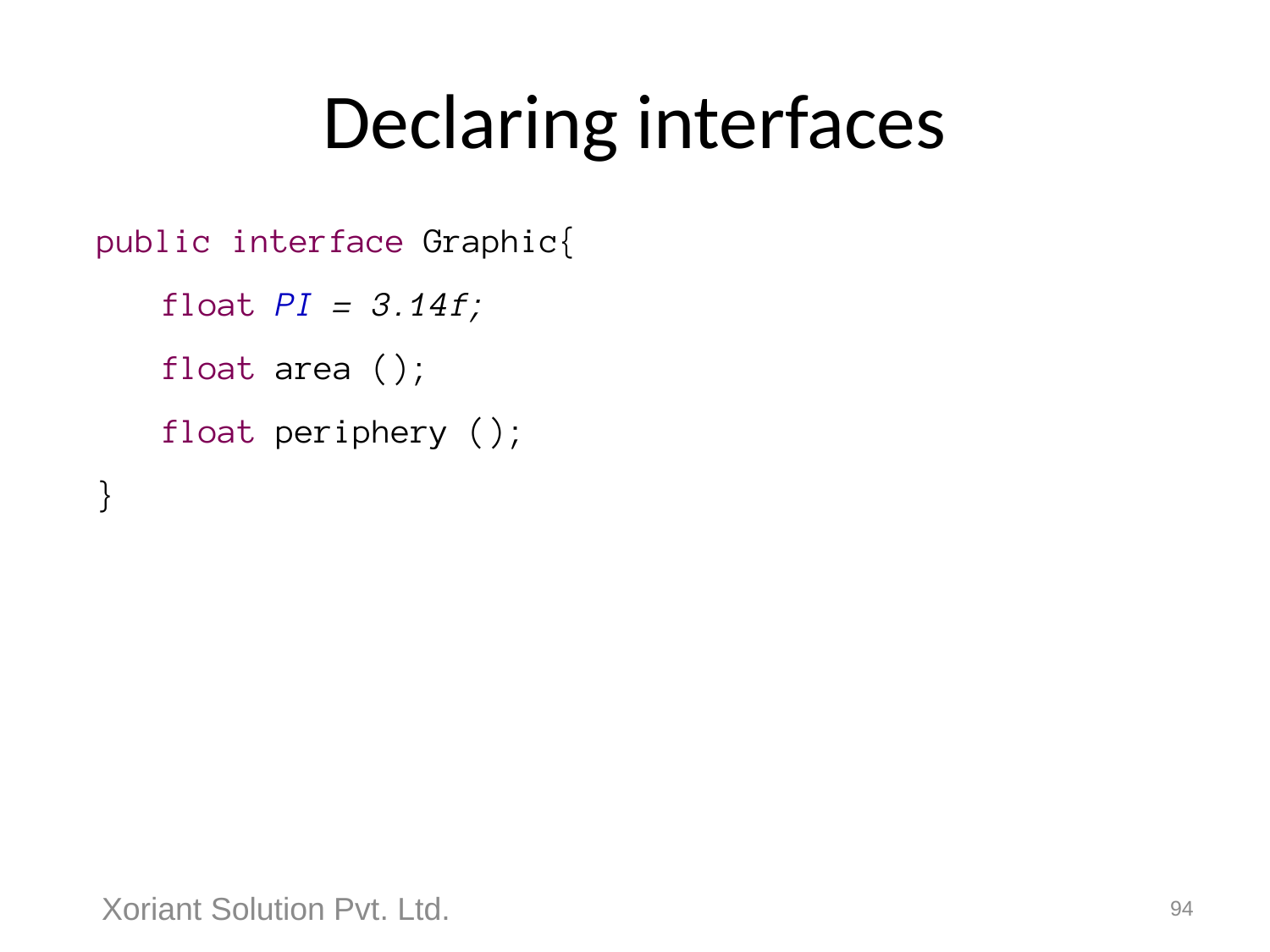

# Declaring interfaces
public interface Graphic{
float PI = 3.14f;
float area ();
float periphery ();
}
Xoriant Solution Pvt. Ltd.
94